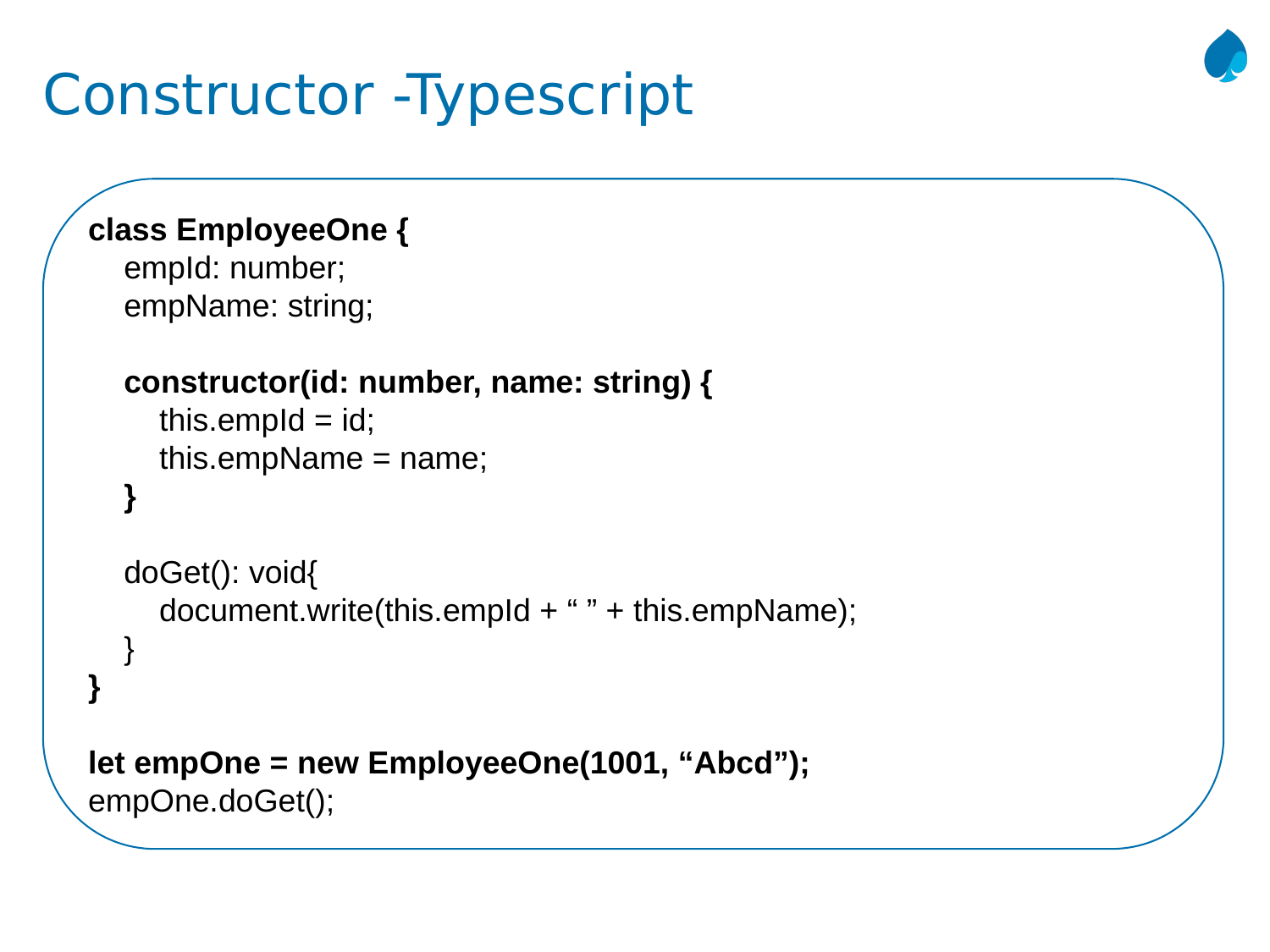

# Constructor -Typescript
class EmployeeOne {
    empId: number;
    empName: string;

    constructor(id: number, name: string) {
        this.empId = id;
        this.empName = name;
    }

    doGet(): void{
        document.write(this.empId + “ ” + this.empName);
    }
}

let empOne = new EmployeeOne(1001, “Abcd”);
empOne.doGet();